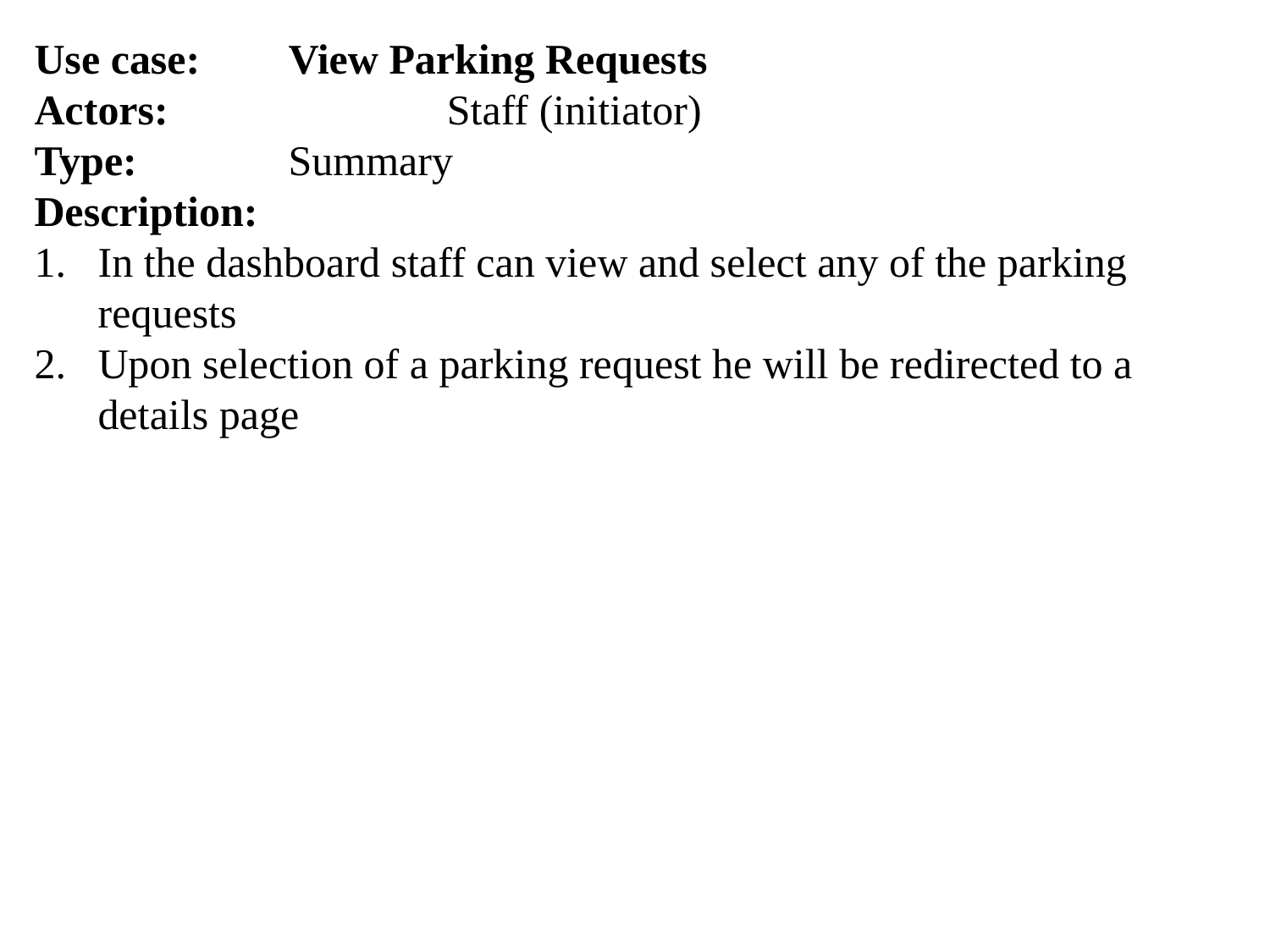

Use case:	View Parking Requests
Actors:	               Staff (initiator)
Type: 		Summary
Description:
In the dashboard staff can view and select any of the parking requests
Upon selection of a parking request he will be redirected to a details page